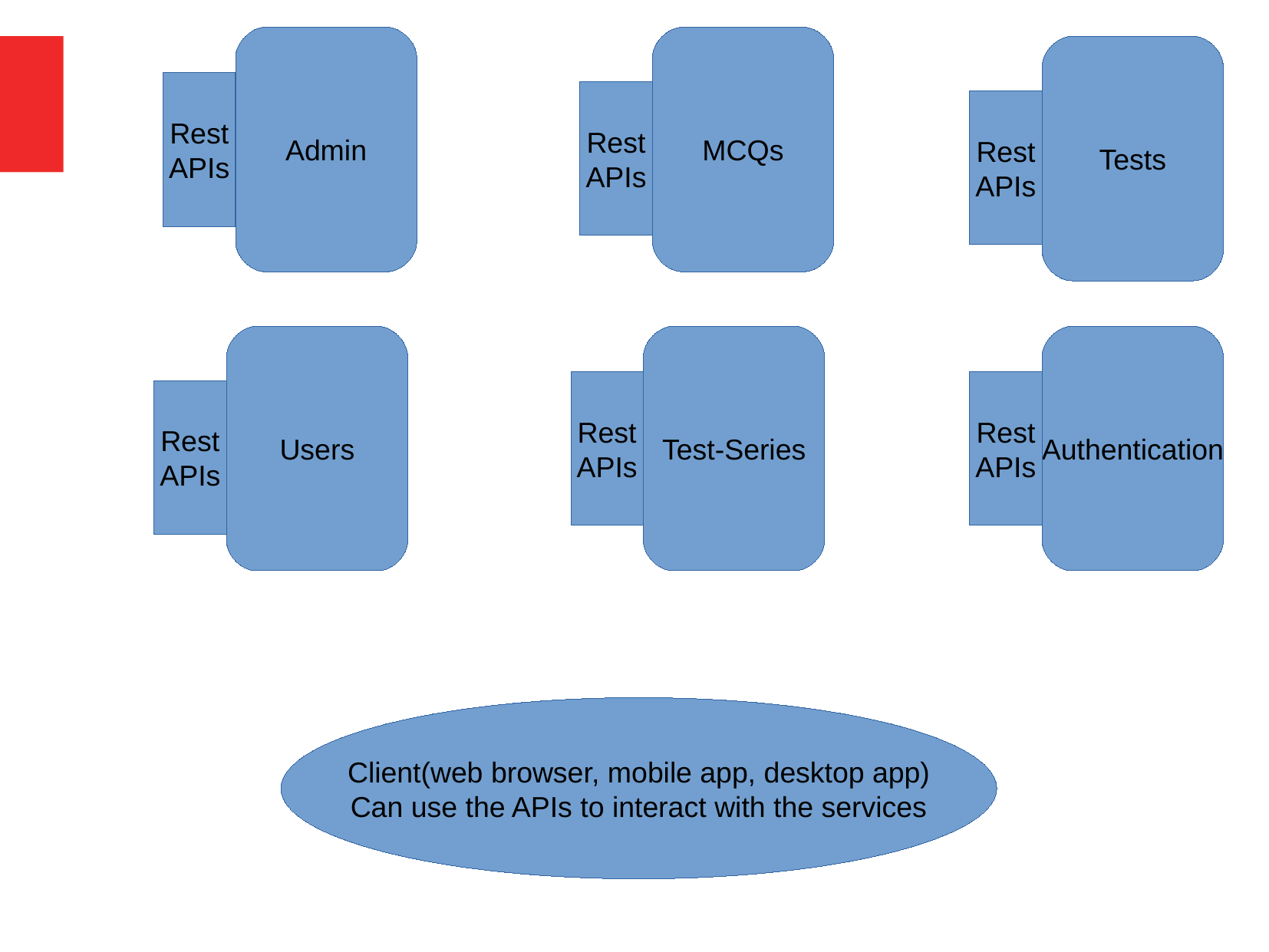

Admin
MCQs
Tests
Rest
APIs
Rest
APIs
Rest
APIs
Users
Test-Series
Authentication
Rest
APIs
Rest
APIs
Rest
APIs
Client(web browser, mobile app, desktop app)
Can use the APIs to interact with the services